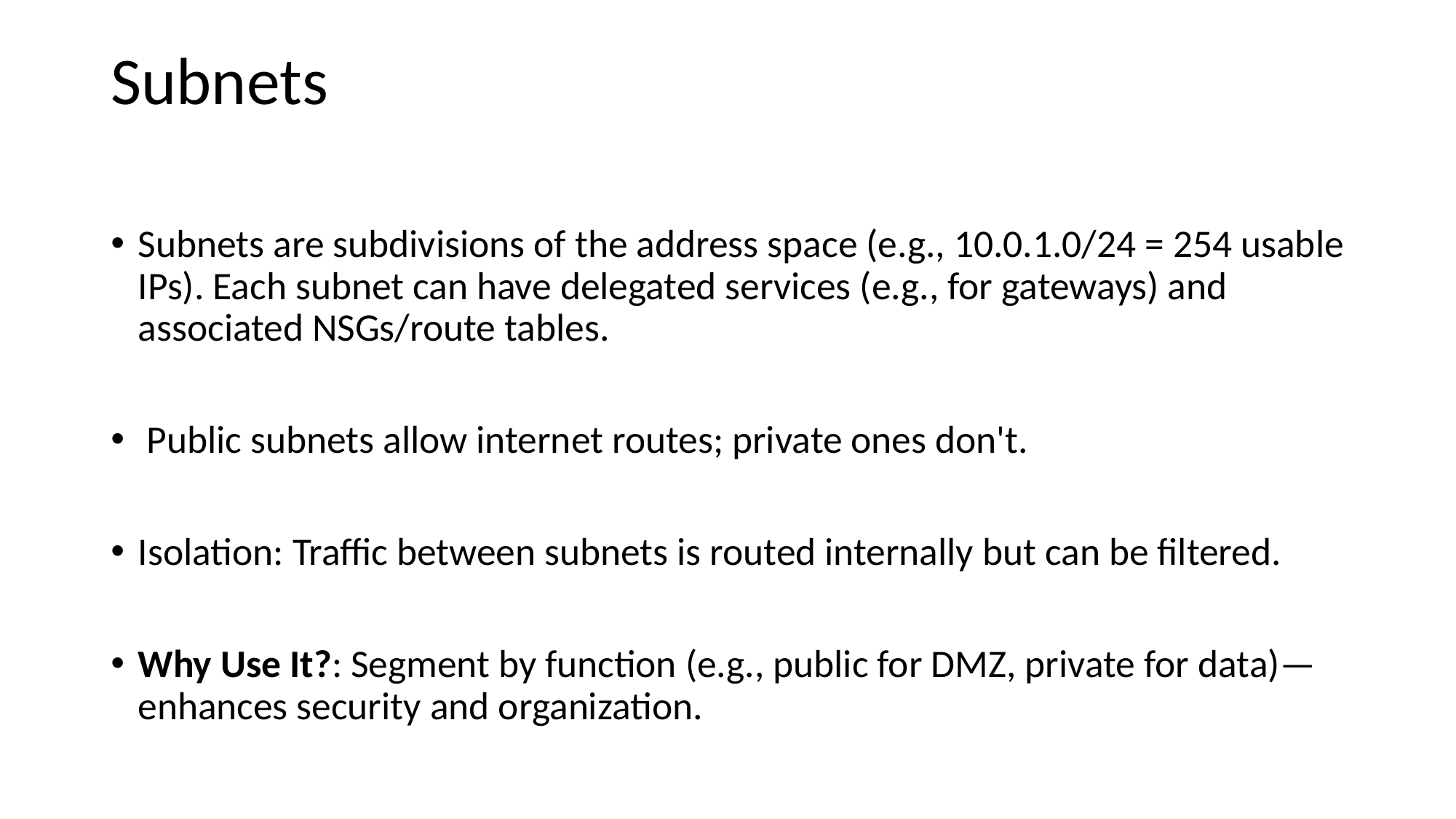

# Subnets
Subnets are subdivisions of the address space (e.g., 10.0.1.0/24 = 254 usable IPs). Each subnet can have delegated services (e.g., for gateways) and associated NSGs/route tables.

 Public subnets allow internet routes; private ones don't.

Isolation: Traffic between subnets is routed internally but can be filtered.

Why Use It?: Segment by function (e.g., public for DMZ, private for data)—enhances security and organization.